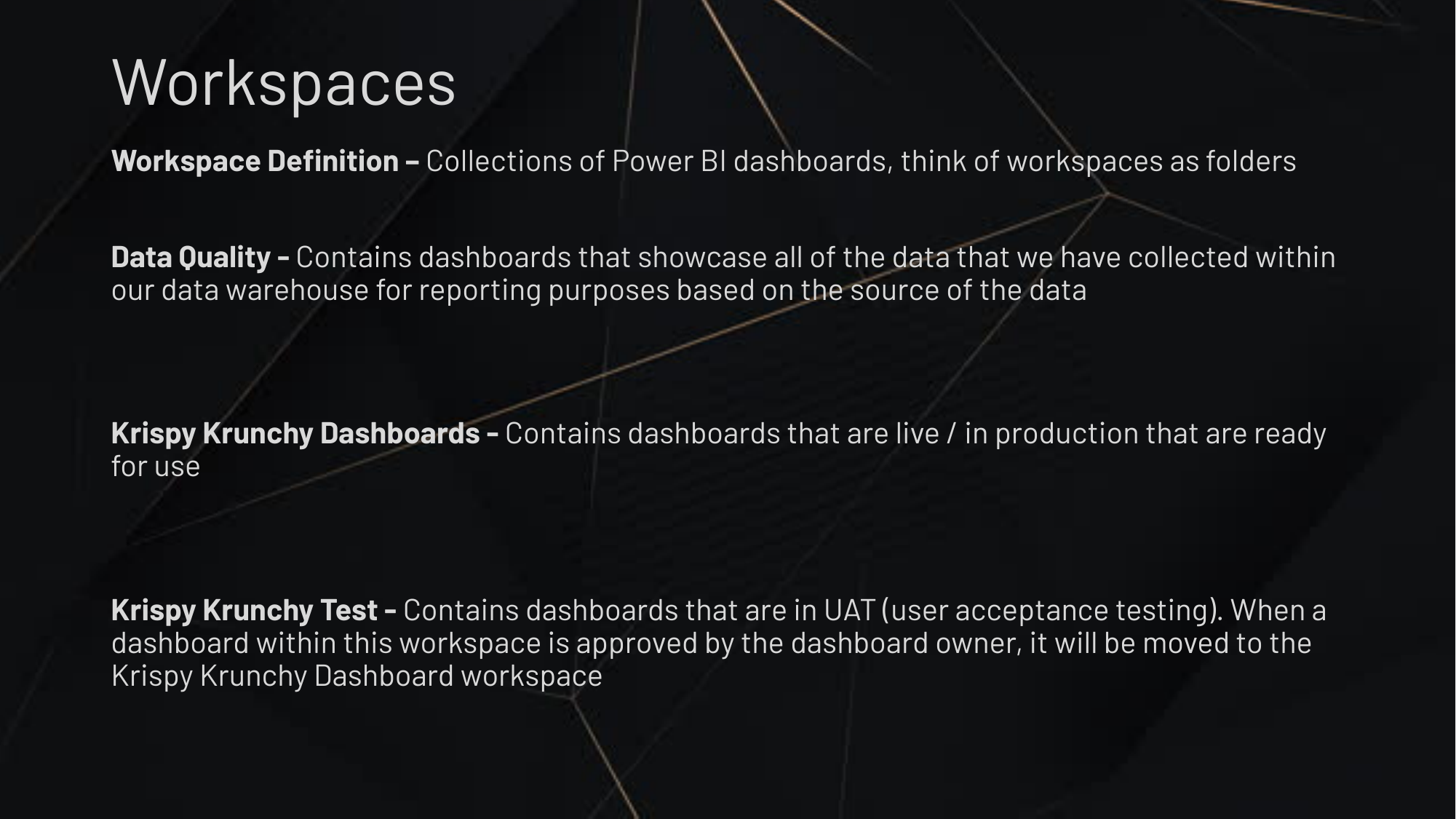

Workspaces
Workspace Definition – Collections of Power BI dashboards, think of workspaces as folders

Data Quality - Contains dashboards that showcase all of the data that we have collected within our data warehouse for reporting purposes based on the source of the data

Krispy Krunchy Dashboards - Contains dashboards that are live / in production that are ready for use

Krispy Krunchy Test - Contains dashboards that are in UAT (user acceptance testing). When a dashboard within this workspace is approved by the dashboard owner, it will be moved to the Krispy Krunchy Dashboard workspace